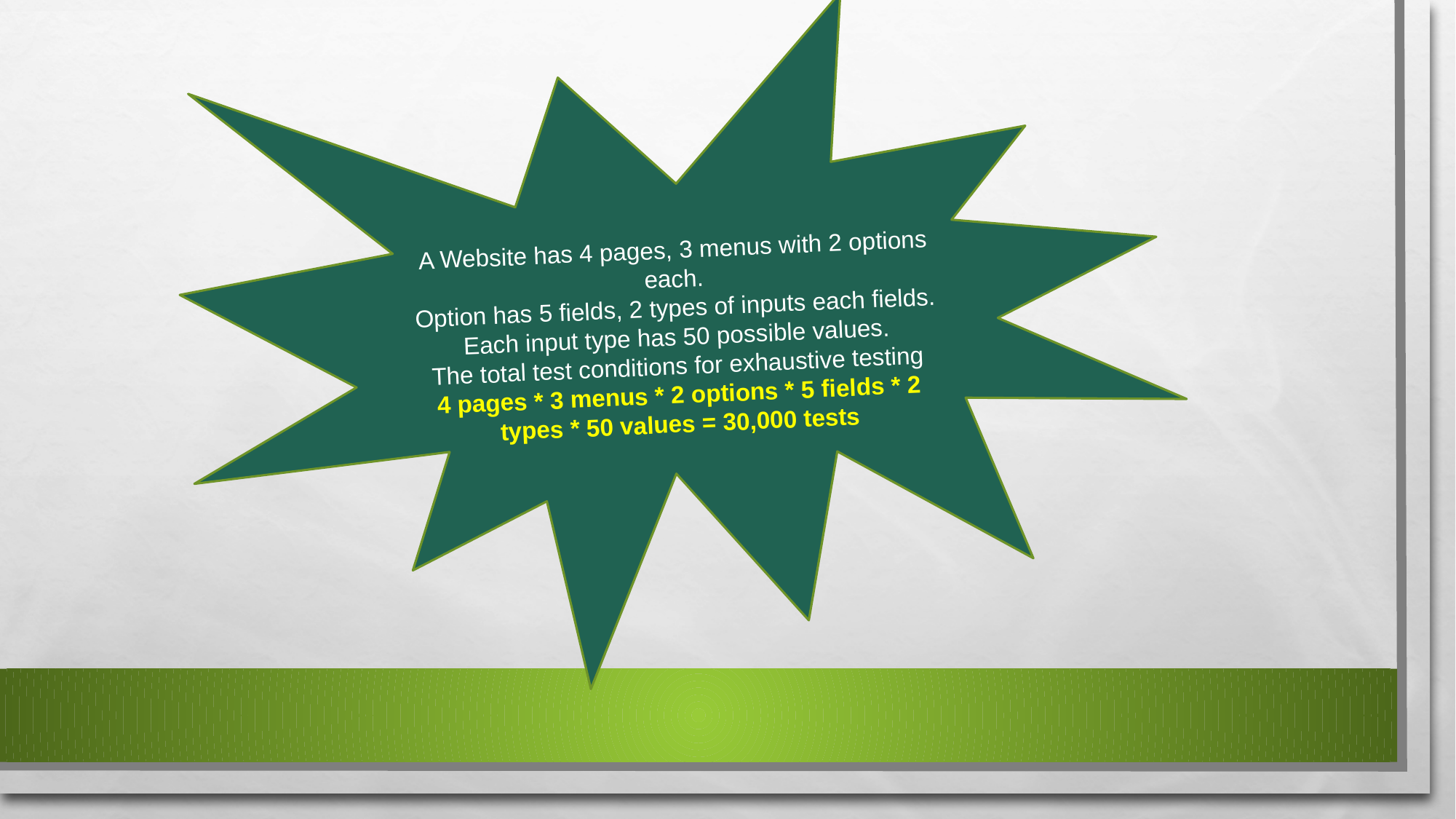

A Website has 4 pages, 3 menus with 2 options each.
Option has 5 fields, 2 types of inputs each fields.
Each input type has 50 possible values.
The total test conditions for exhaustive testing
4 pages * 3 menus * 2 options * 5 fields * 2 types * 50 values = 30,000 tests